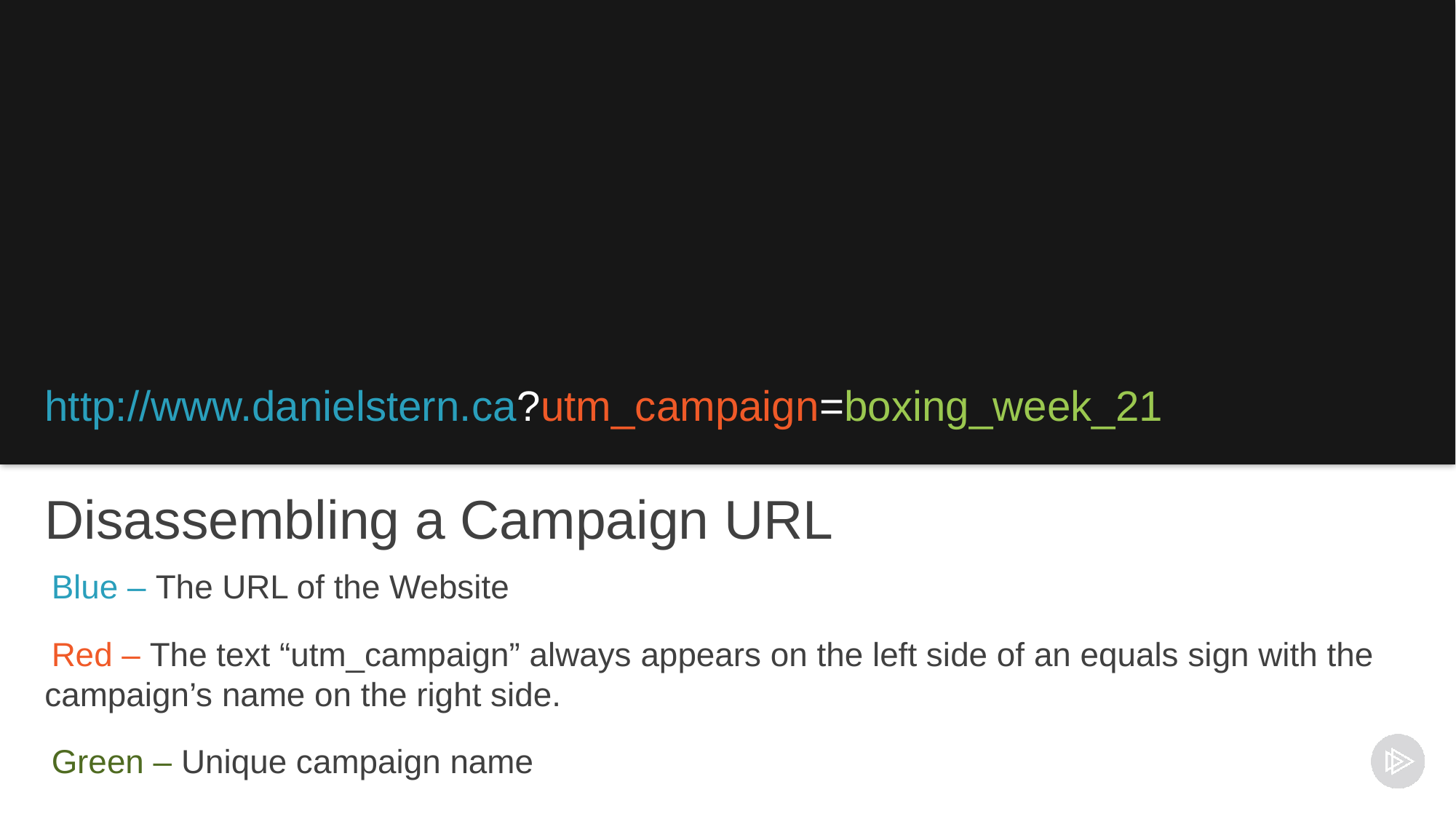

http://www.danielstern.ca?utm_campaign=boxing_week_21
# Disassembling a Campaign URL
Blue – The URL of the Website
Red – The text “utm_campaign” always appears on the left side of an equals sign with the campaign’s name on the right side.
Green – Unique campaign name